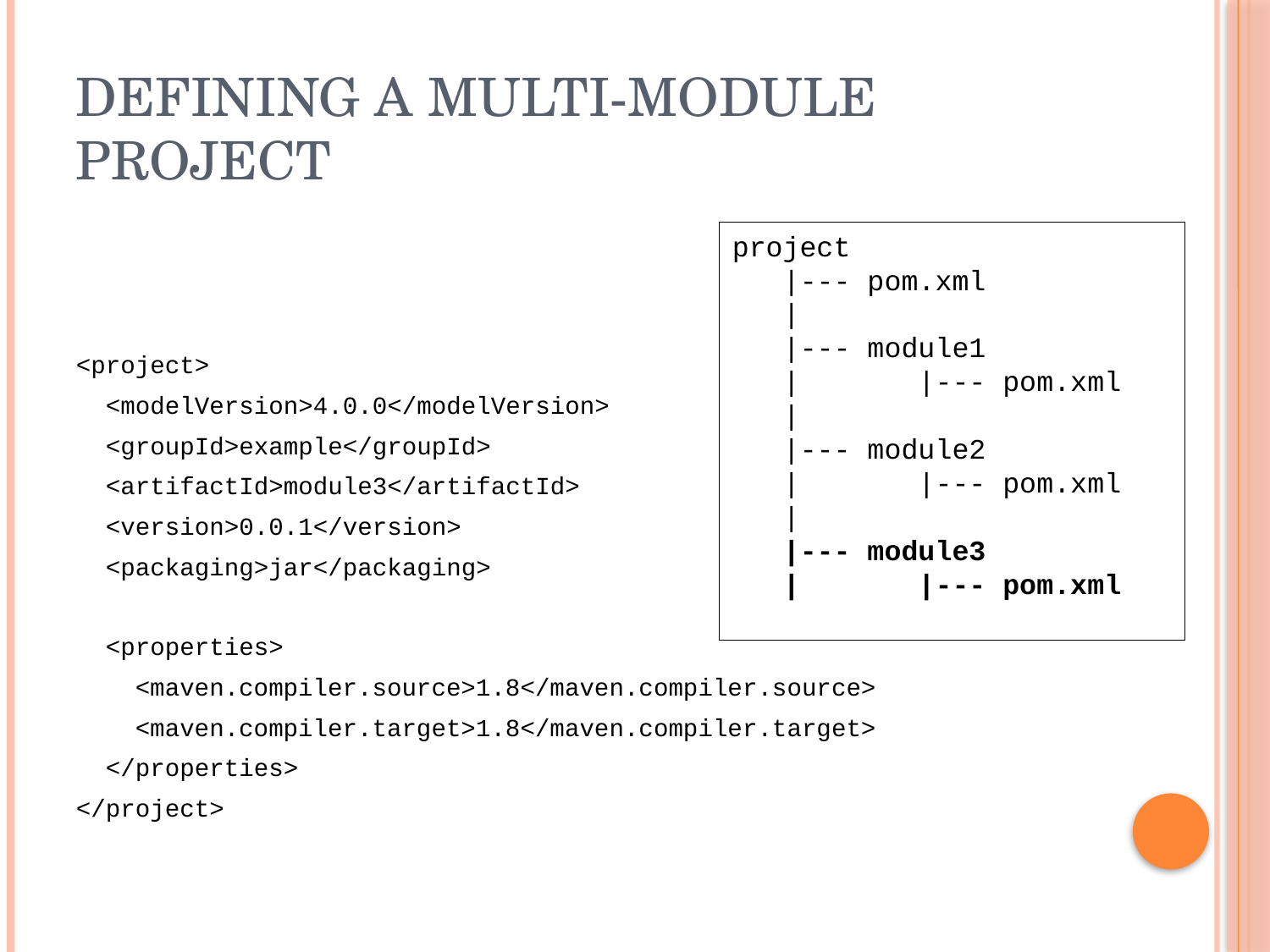

# Defining a Multi-Module Project

<project>
  <modelVersion>4.0.0</modelVersion>
  <groupId>example</groupId>
  <artifactId>module3</artifactId>
  <version>0.0.1</version>
  <packaging>jar</packaging>

  <properties>
    <maven.compiler.source>1.8</maven.compiler.source>
    <maven.compiler.target>1.8</maven.compiler.target>
  </properties>
</project>
project
   |--- pom.xml
   |
   |--- module1
   |       |--- pom.xml
   |
   |--- module2
   |       |--- pom.xml
   |
   |--- module3
   |       |--- pom.xml